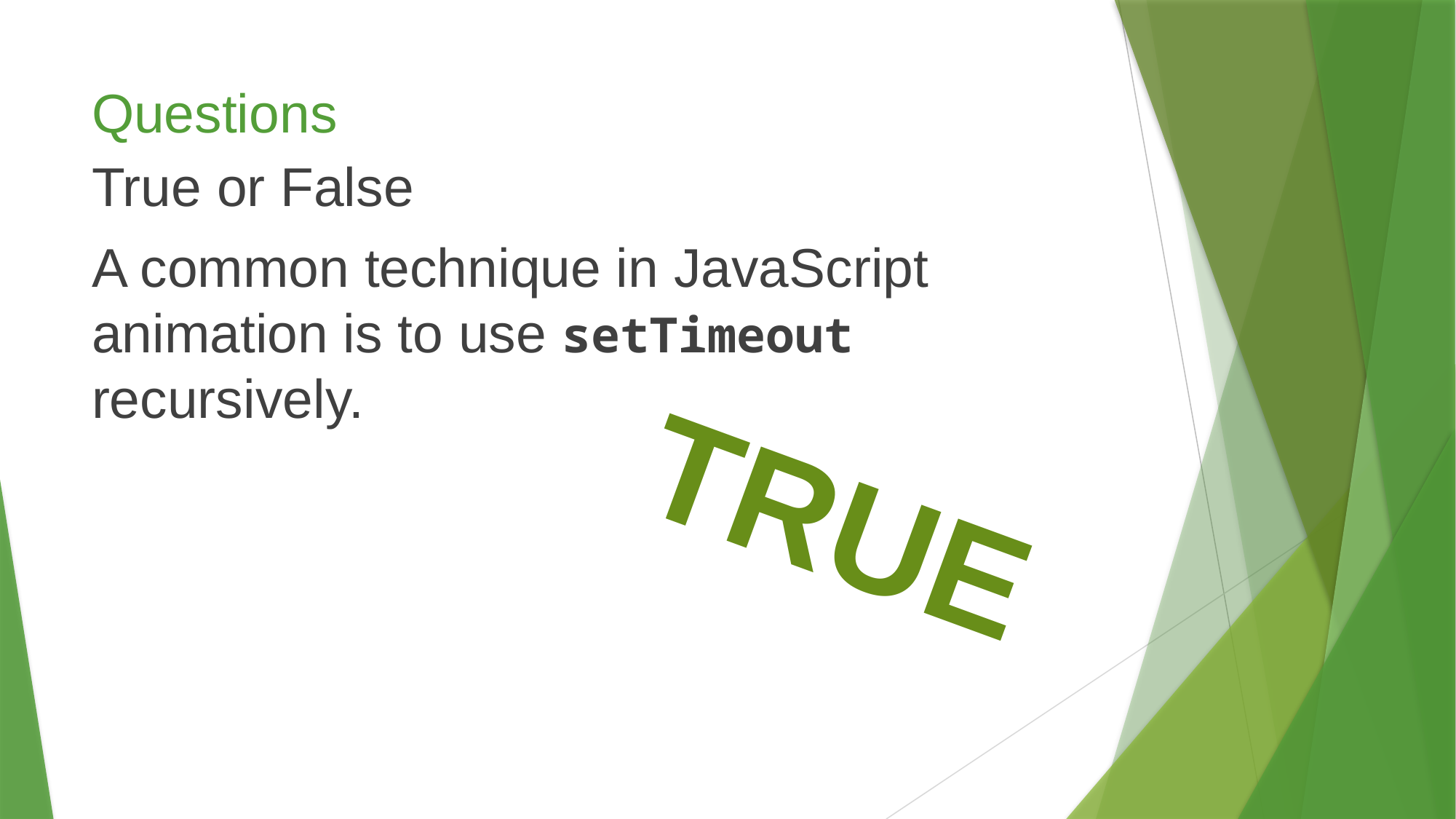

# Questions
True or False
A common technique in JavaScript animation is to use setTimeout recursively.
TRUE